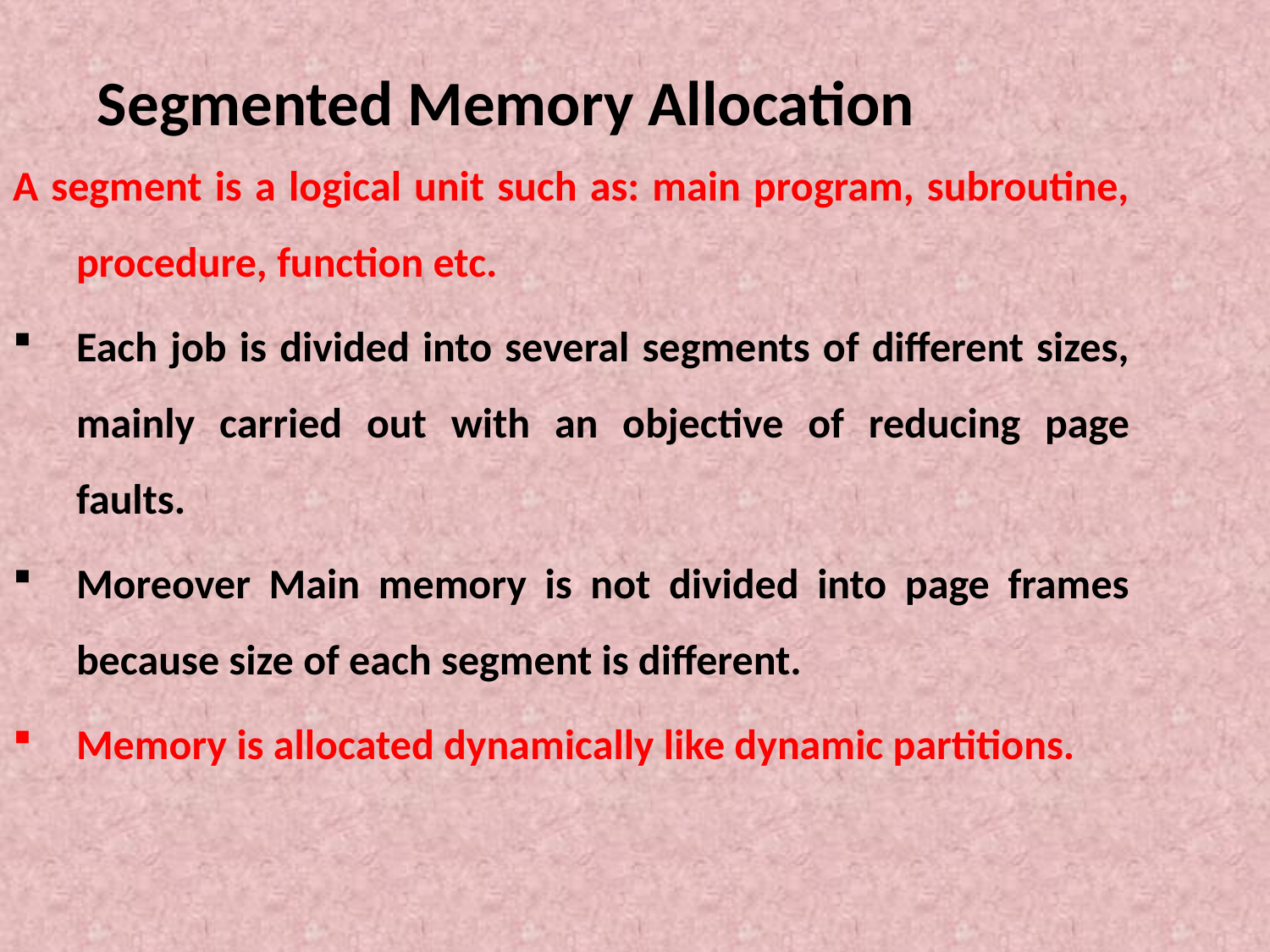

# Segmented Memory Allocation
A segment is a logical unit such as: main program, subroutine, procedure, function etc.
Each job is divided into several segments of different sizes, mainly carried out with an objective of reducing page faults.
Moreover Main memory is not divided into page frames because size of each segment is different.
Memory is allocated dynamically like dynamic partitions.